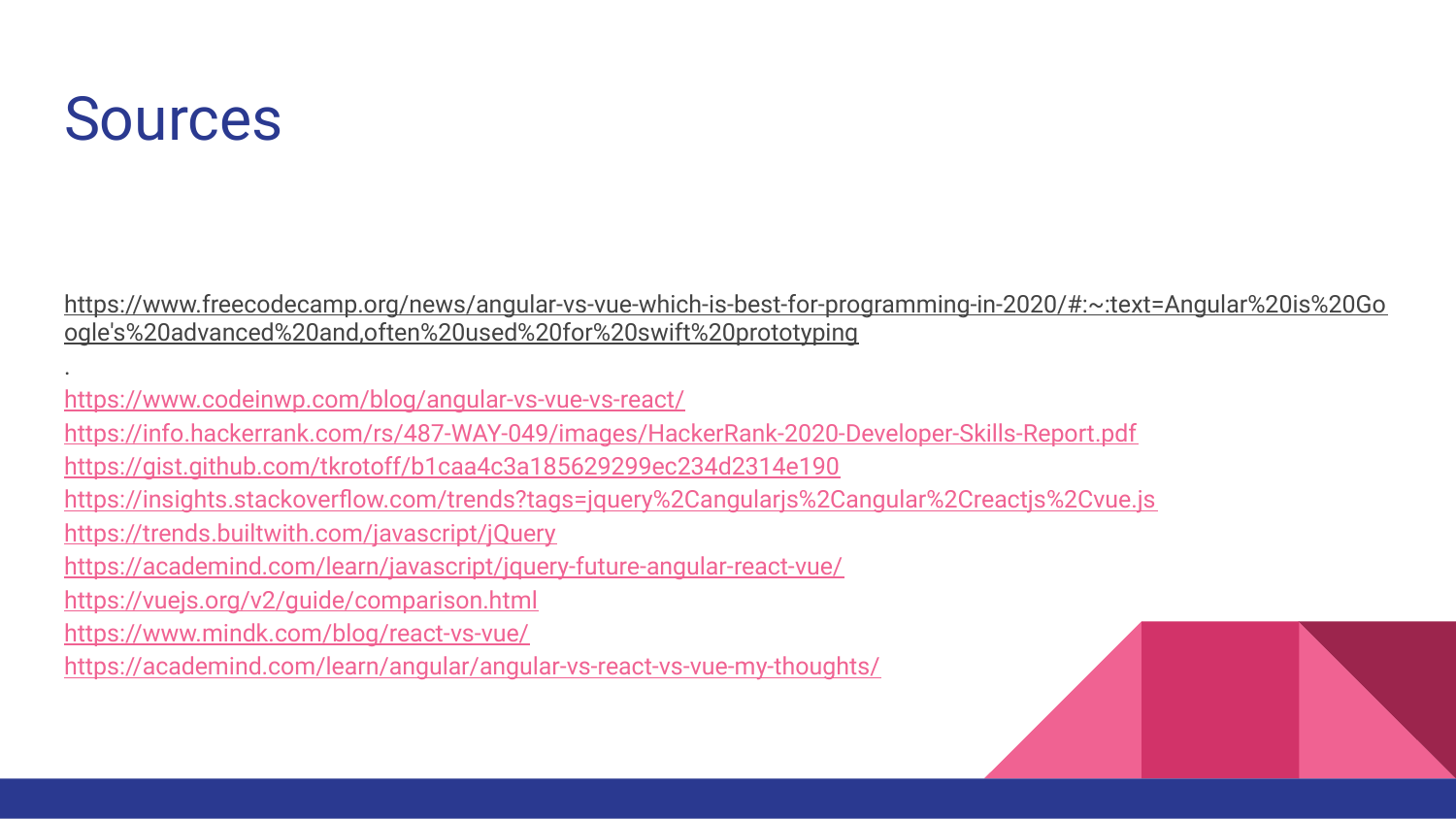

# Sources

https://www.freecodecamp.org/news/angular-vs-vue-which-is-best-for-programming-in-2020/#:~:text=Angular%20is%20Google's%20advanced%20and,often%20used%20for%20swift%20prototyping.
https://www.codeinwp.com/blog/angular-vs-vue-vs-react/
https://info.hackerrank.com/rs/487-WAY-049/images/HackerRank-2020-Developer-Skills-Report.pdf
https://gist.github.com/tkrotoff/b1caa4c3a185629299ec234d2314e190
https://insights.stackoverflow.com/trends?tags=jquery%2Cangularjs%2Cangular%2Creactjs%2Cvue.js
https://trends.builtwith.com/javascript/jQuery
https://academind.com/learn/javascript/jquery-future-angular-react-vue/
https://vuejs.org/v2/guide/comparison.html
https://www.mindk.com/blog/react-vs-vue/
https://academind.com/learn/angular/angular-vs-react-vs-vue-my-thoughts/